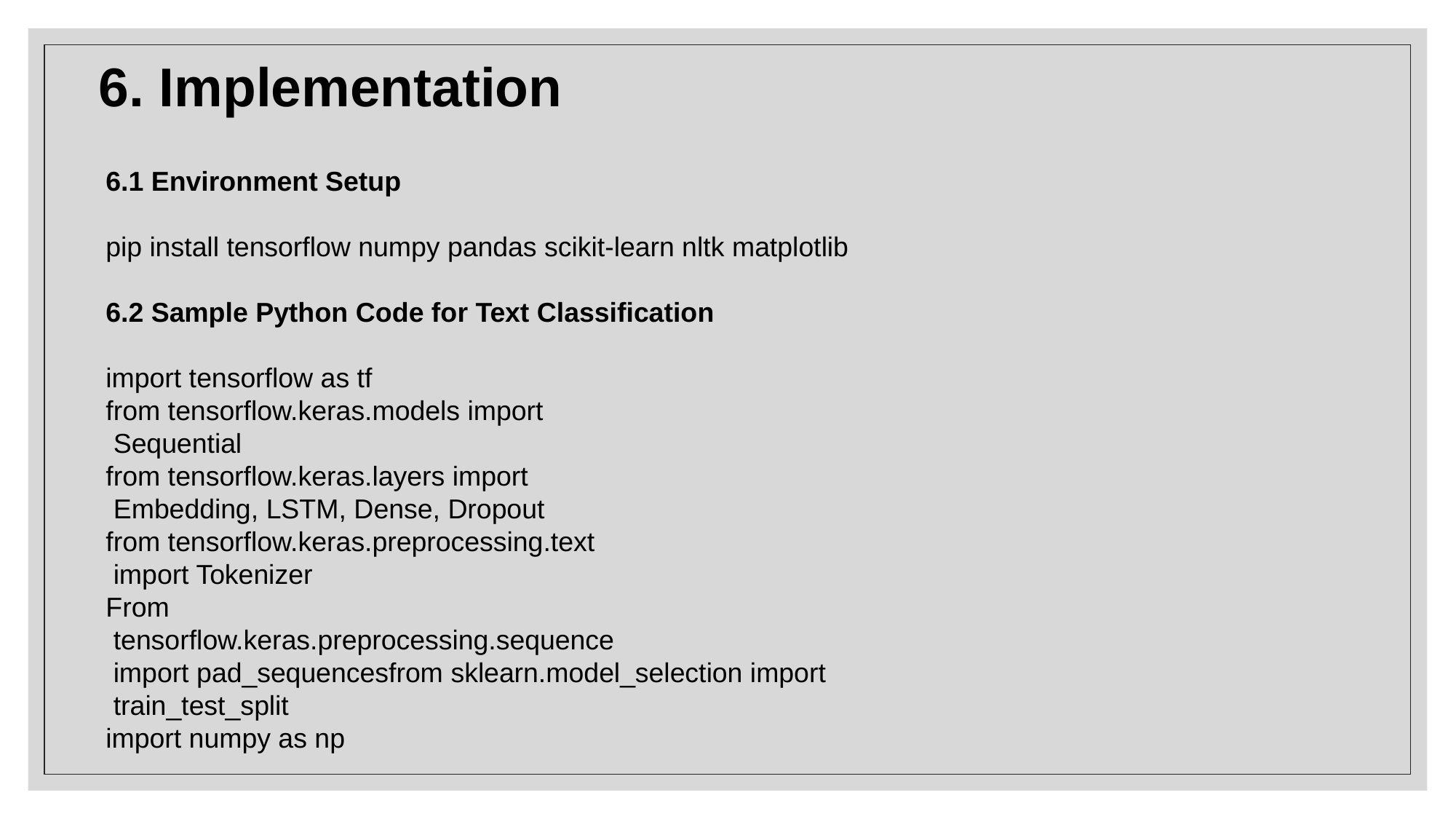

6. Implementation
6.1 Environment Setup

pip install tensorflow numpy pandas scikit-learn nltk matplotlib

6.2 Sample Python Code for Text Classification

import tensorflow as tf
from tensorflow.keras.models import
 Sequential
from tensorflow.keras.layers import
 Embedding, LSTM, Dense, Dropout
from tensorflow.keras.preprocessing.text
 import Tokenizer
From
 tensorflow.keras.preprocessing.sequence
 import pad_sequencesfrom sklearn.model_selection import
 train_test_split
import numpy as np